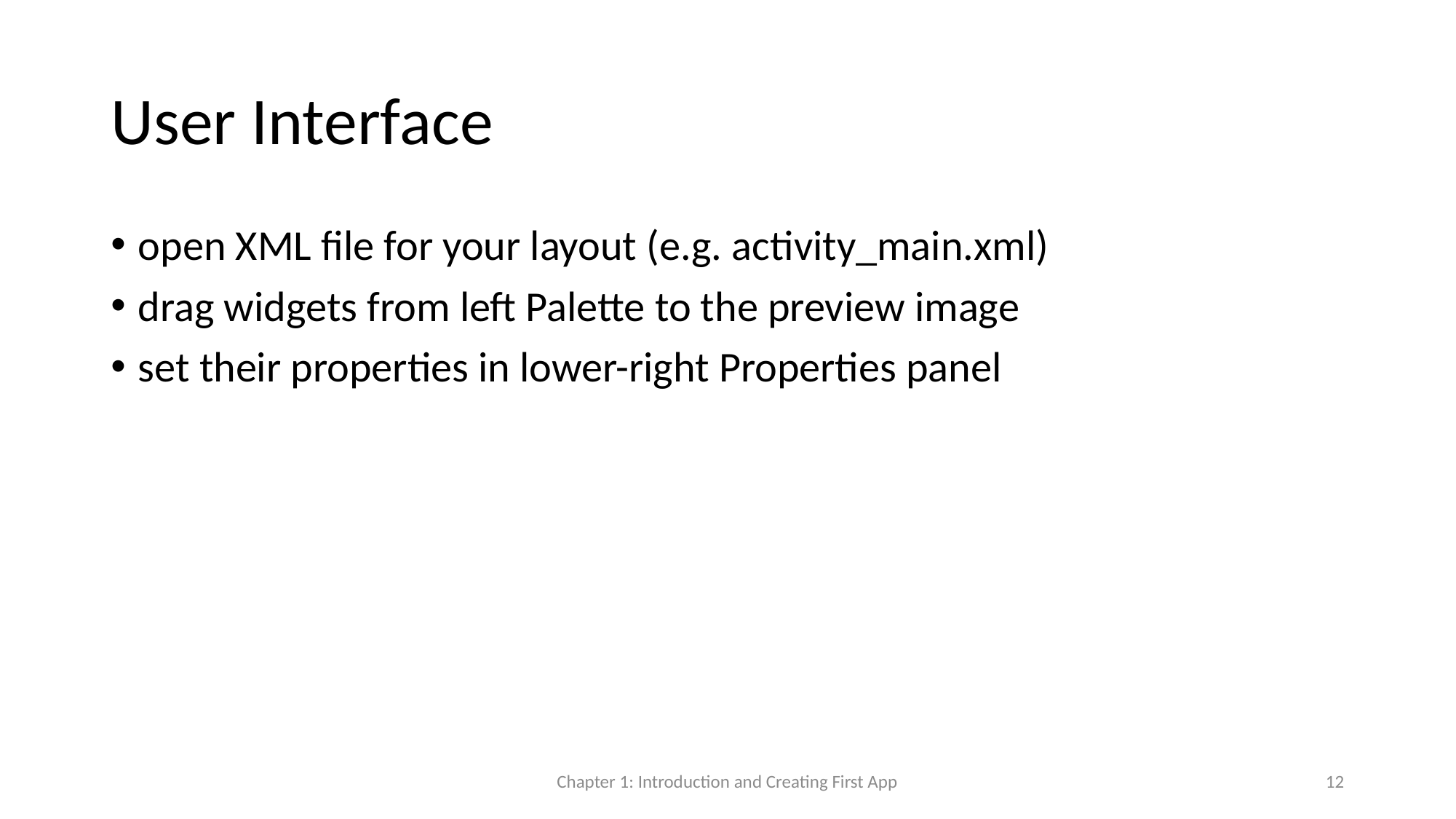

# User Interface
open XML file for your layout (e.g. activity_main.xml)
drag widgets from left Palette to the preview image
set their properties in lower-right Properties panel
Chapter 1: Introduction and Creating First App
12